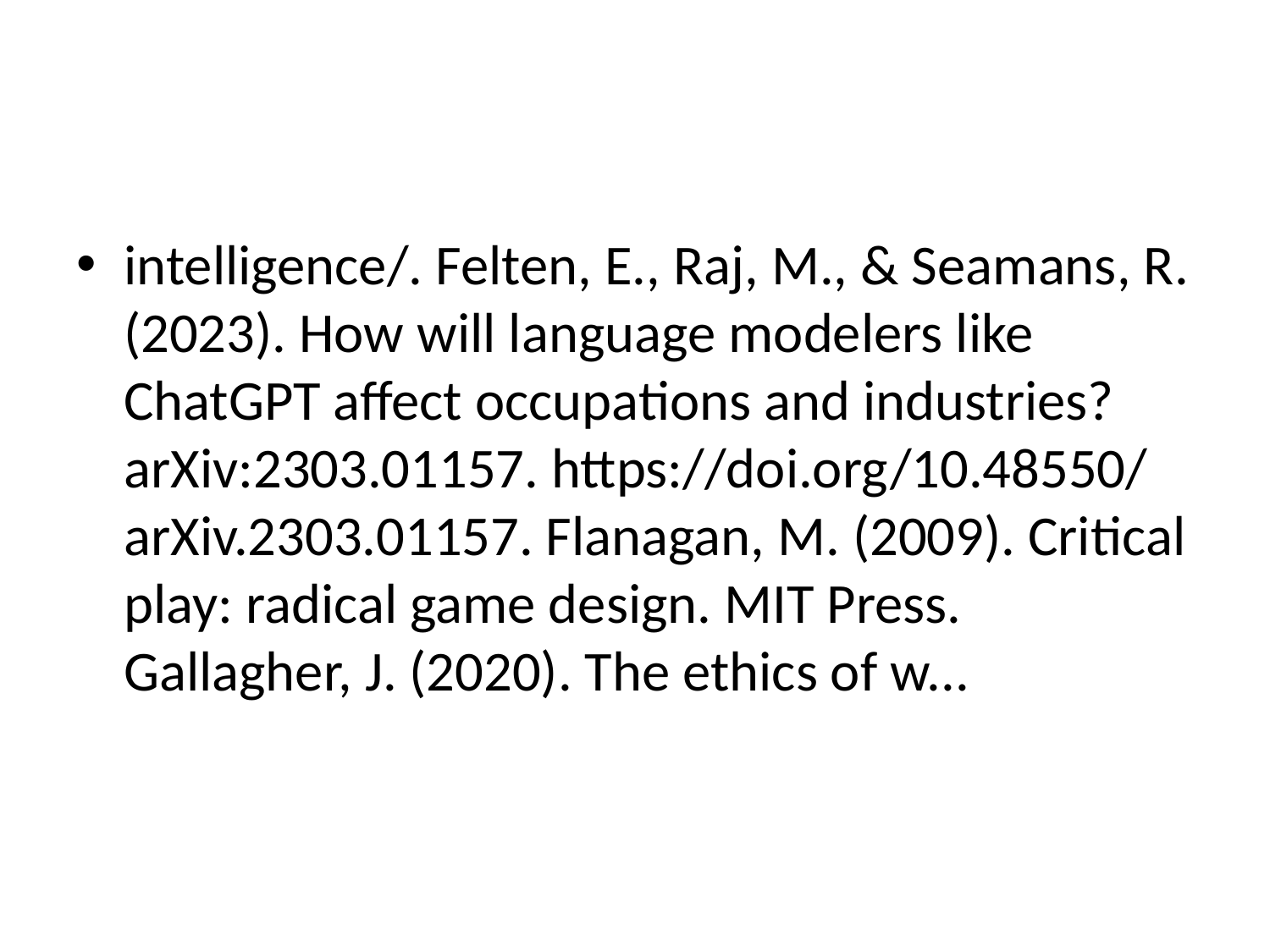

#
intelligence/. Felten, E., Raj, M., & Seamans, R. (2023). How will language modelers like ChatGPT affect occupations and industries? arXiv:2303.01157. https://doi.org/10.48550/ arXiv.2303.01157. Flanagan, M. (2009). Critical play: radical game design. MIT Press. Gallagher, J. (2020). The ethics of w...